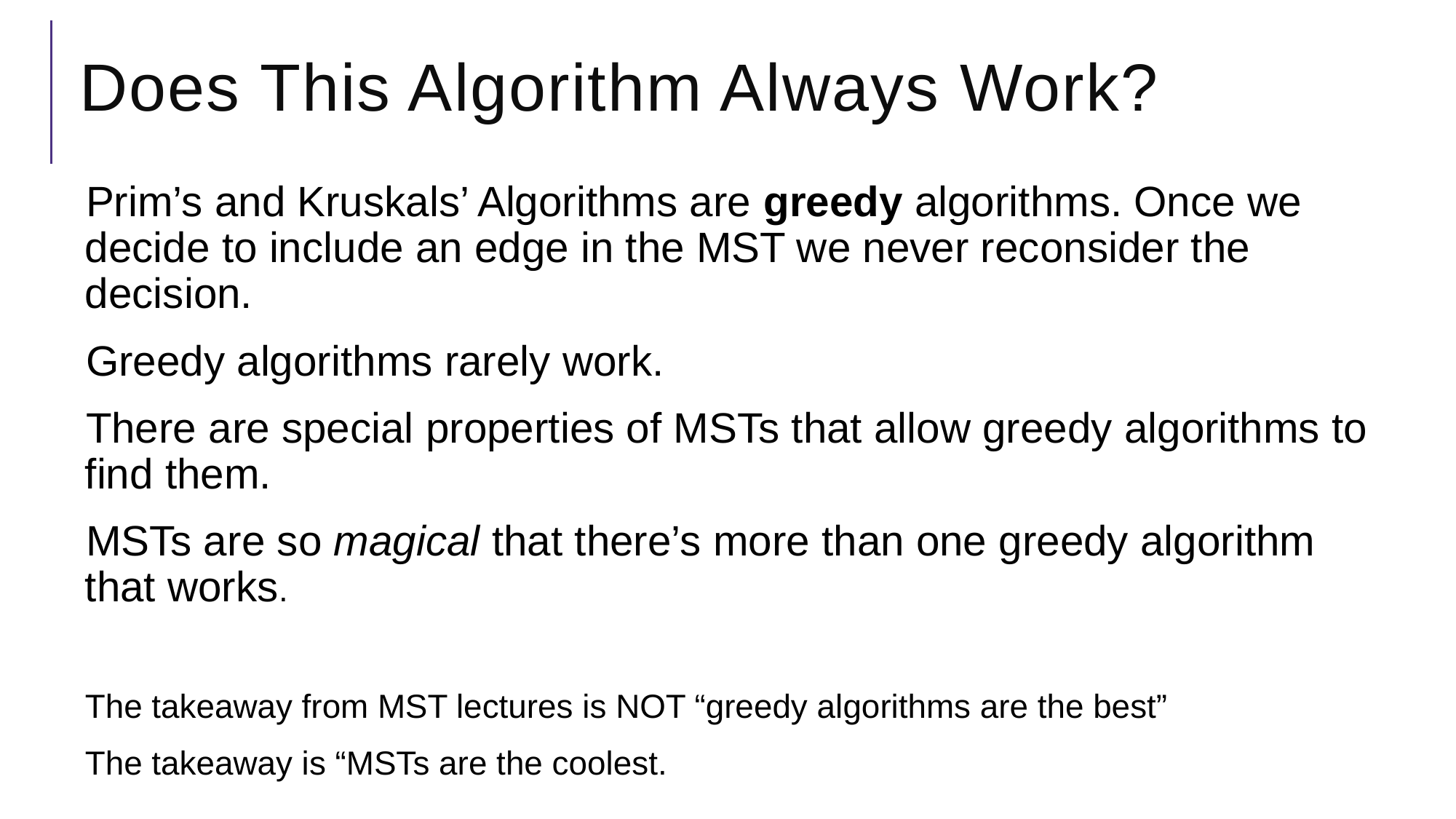

# Does This Algorithm Always Work?
Prim’s and Kruskals’ Algorithms are greedy algorithms. Once we decide to include an edge in the MST we never reconsider the decision.
Greedy algorithms rarely work.
There are special properties of MSTs that allow greedy algorithms to find them.
MSTs are so magical that there’s more than one greedy algorithm that works.

The takeaway from MST lectures is NOT “greedy algorithms are the best”
The takeaway is “MSTs are the coolest.